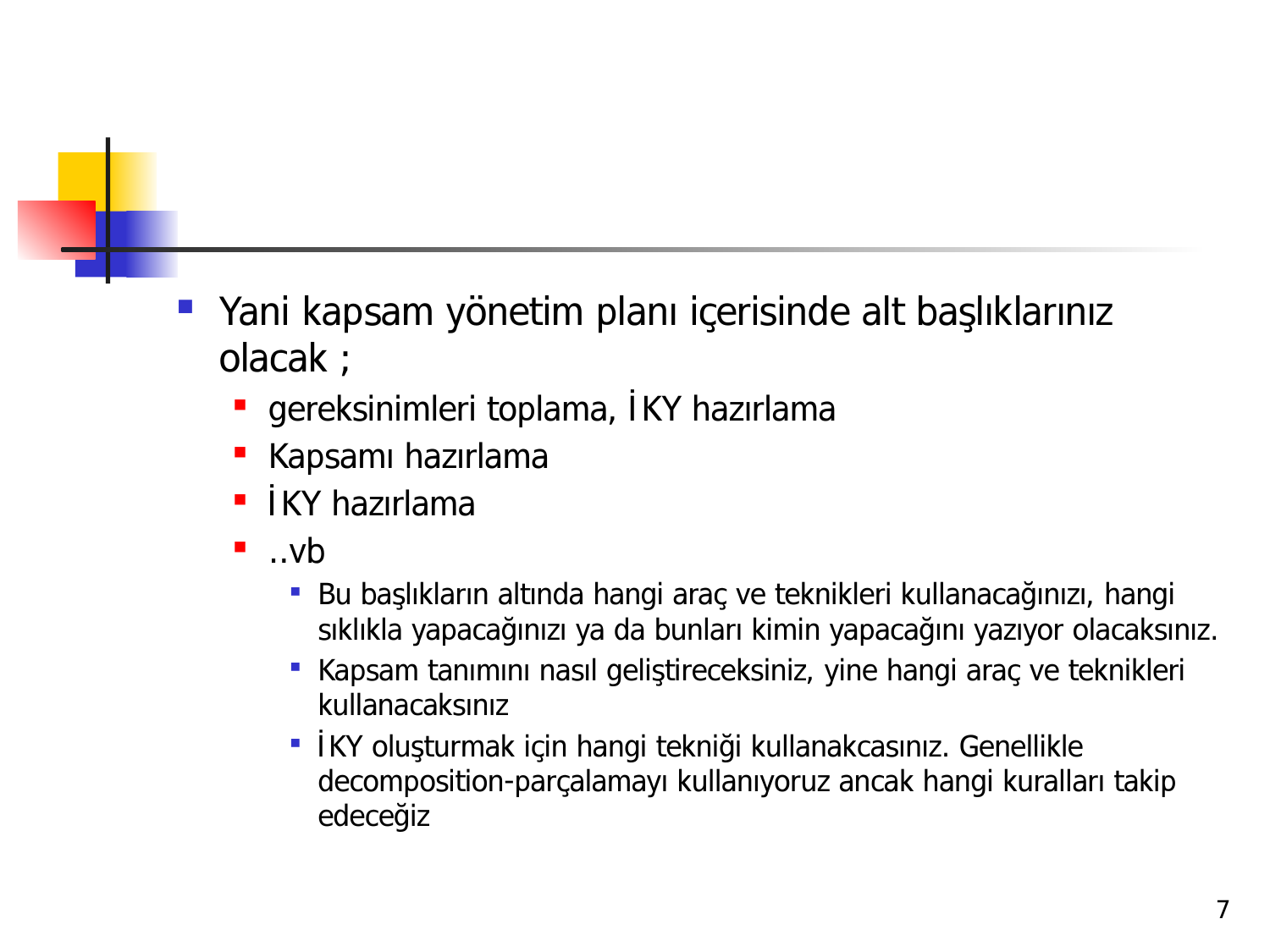

#
Yani kapsam yönetim planı içerisinde alt başlıklarınız olacak ;
gereksinimleri toplama, İKY hazırlama
Kapsamı hazırlama
İKY hazırlama
..vb
Bu başlıkların altında hangi araç ve teknikleri kullanacağınızı, hangi sıklıkla yapacağınızı ya da bunları kimin yapacağını yazıyor olacaksınız.
Kapsam tanımını nasıl geliştireceksiniz, yine hangi araç ve teknikleri kullanacaksınız
İKY oluşturmak için hangi tekniği kullanakcasınız. Genellikle decomposition-parçalamayı kullanıyoruz ancak hangi kuralları takip edeceğiz

7